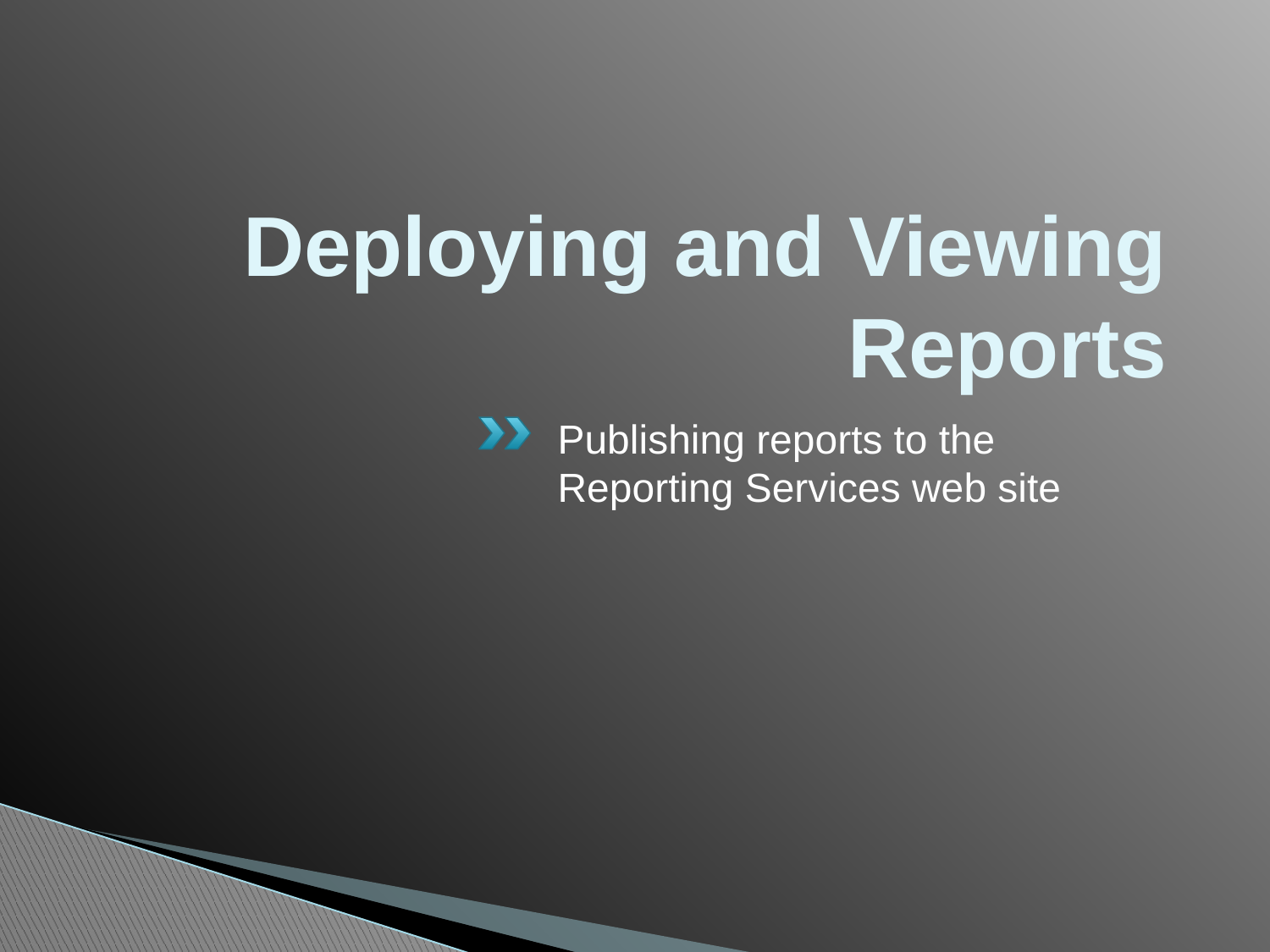

# Deploying and Viewing Reports
Publishing reports to the Reporting Services web site